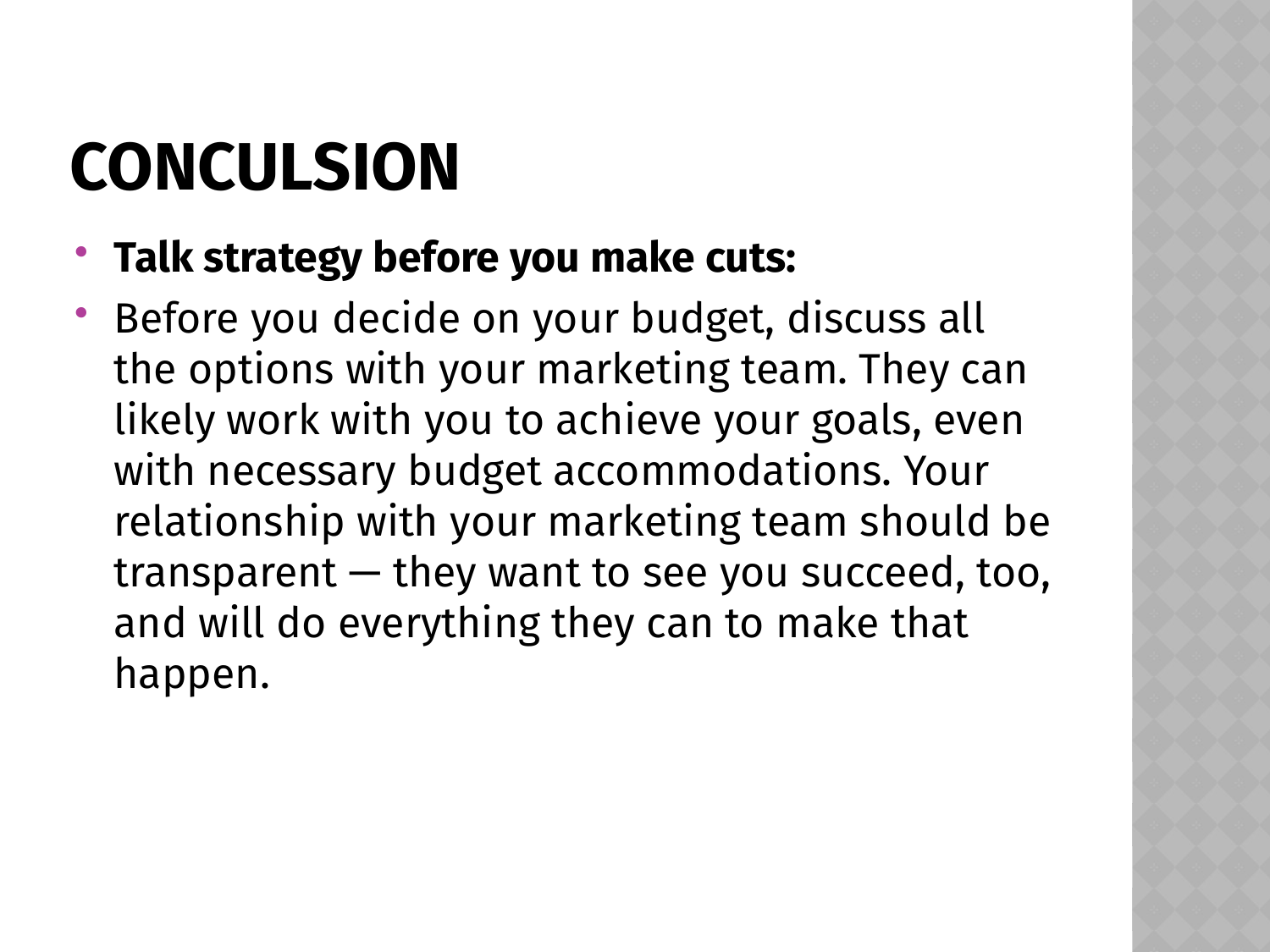

# Conculsion
Talk strategy before you make cuts:
Before you decide on your budget, discuss all the options with your marketing team. They can likely work with you to achieve your goals, even with necessary budget accommodations. Your relationship with your marketing team should be transparent — they want to see you succeed, too, and will do everything they can to make that happen.